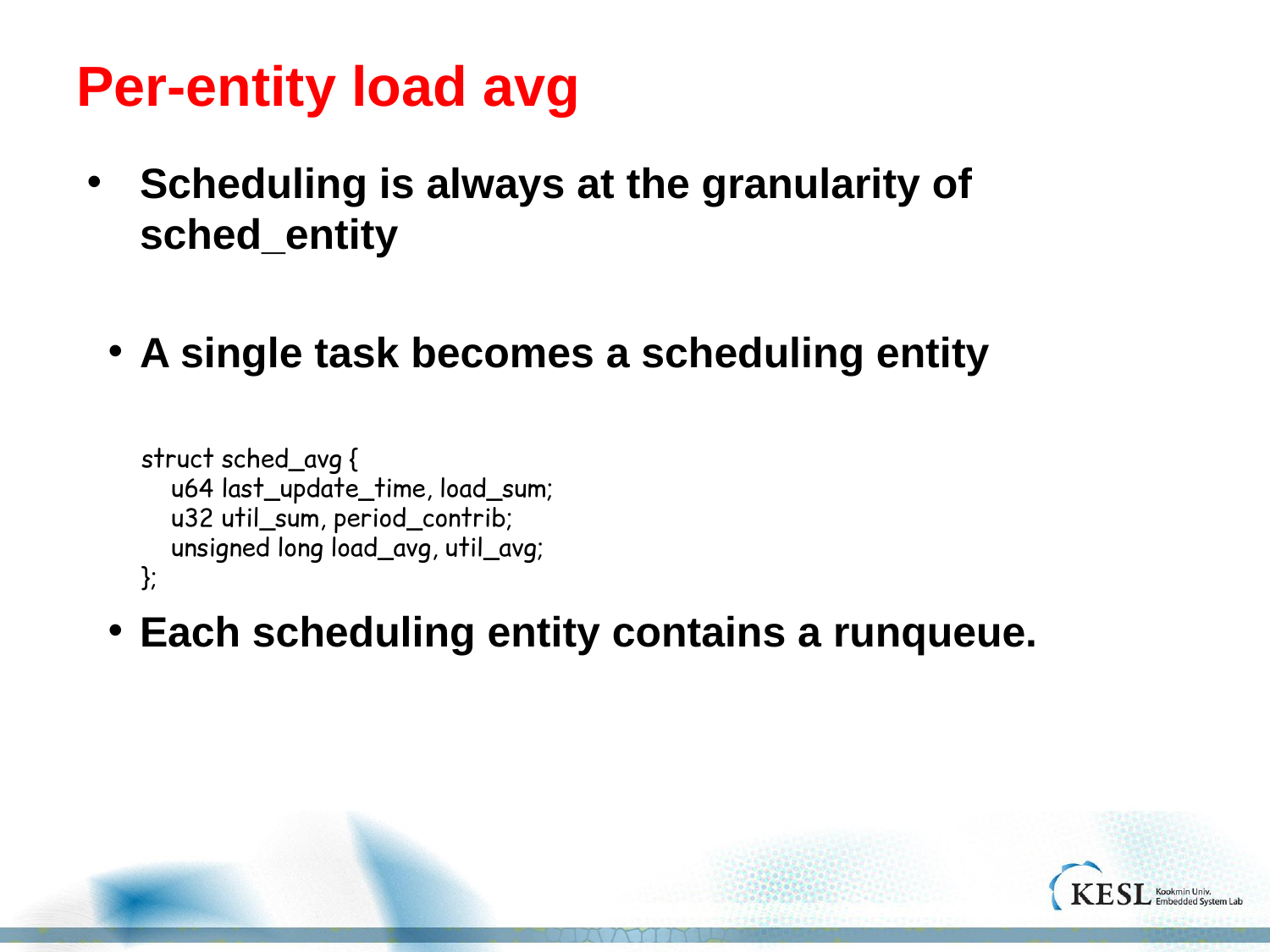

# Per-entity load avg
Scheduling is always at the granularity of sched_entity

A single task becomes a scheduling entity

Each scheduling entity contains a runqueue.
struct sched_avg {
    u64 last_update_time, load_sum;
    u32 util_sum, period_contrib;
    unsigned long load_avg, util_avg;
};